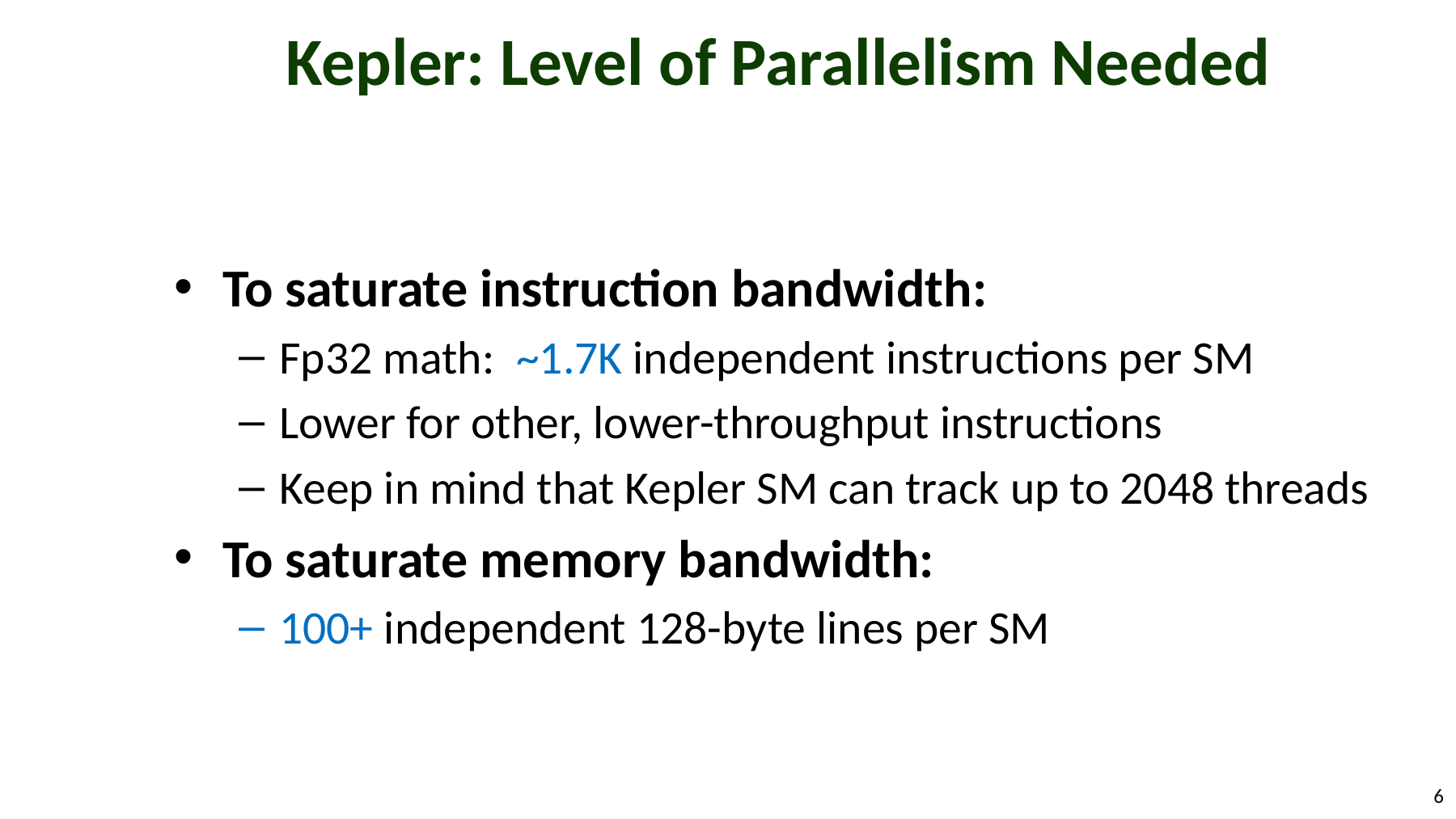

# Kepler: Level of Parallelism Needed
To saturate instruction bandwidth:
Fp32 math:  ~1.7K independent instructions per SM
Lower for other, lower-throughput instructions
Keep in mind that Kepler SM can track up to 2048 threads
To saturate memory bandwidth:
100+ independent 128-byte lines per SM

6
© 2012, NVIDIA